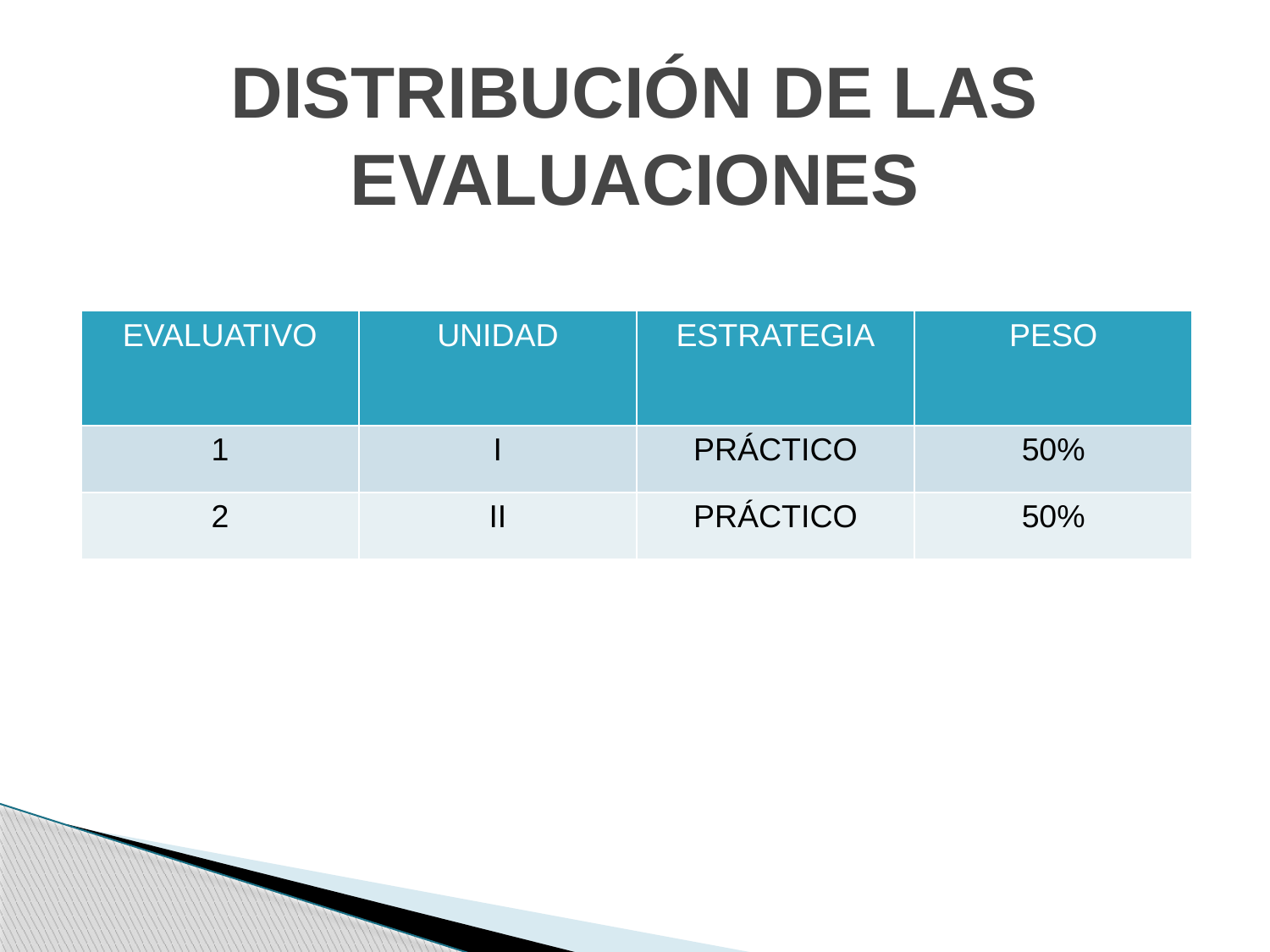

DISTRIBUCIÓN DE LAS EVALUACIONES
| EVALUATIVO | UNIDAD | ESTRATEGIA | PESO |
| --- | --- | --- | --- |
| 1 | I | PRÁCTICO | 50% |
| 2 | II | PRÁCTICO | 50% |